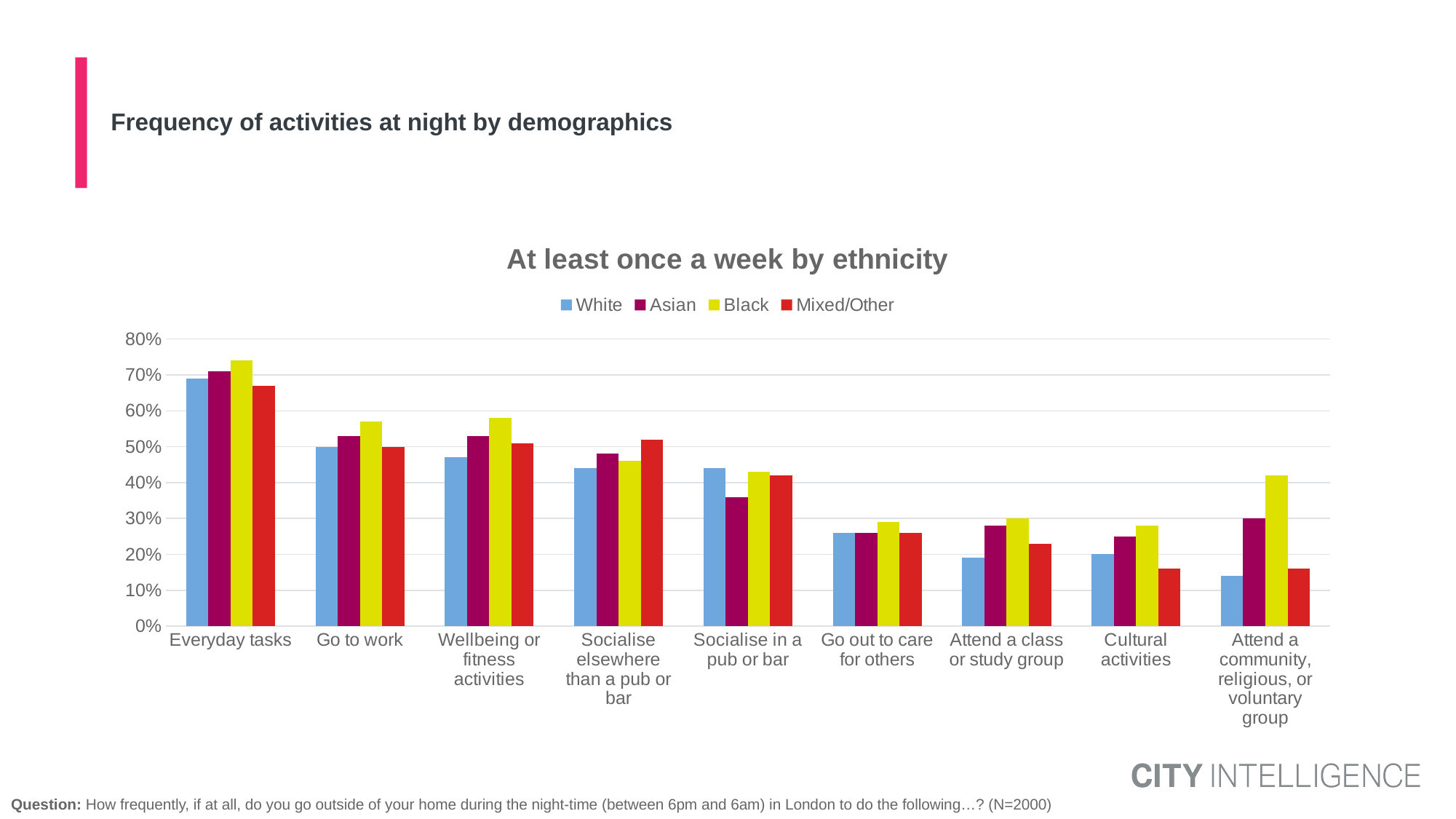

# Frequency of activities at night by demographics

### Chart: At least once a week by ethnicity

| Category | White | Asian | Black | Mixed/Other |
|---|---|---|---|---|
| Everyday tasks | 0.69 | 0.71 | 0.74 | 0.67 |
| Go to work | 0.5 | 0.53 | 0.57 | 0.5 |
| Wellbeing or fitness activities | 0.47 | 0.53 | 0.58 | 0.51 |
| Socialise elsewhere than a pub or bar | 0.44 | 0.48 | 0.46 | 0.52 |
| Socialise in a pub or bar | 0.44 | 0.36 | 0.43 | 0.42 |
| Go out to care for others | 0.26 | 0.26 | 0.29 | 0.26 |
| Attend a class or study group | 0.19 | 0.28 | 0.3 | 0.23 |
| Cultural activities | 0.2 | 0.25 | 0.28 | 0.16 |
| Attend a community, religious, or voluntary group | 0.14 | 0.3 | 0.42 | 0.16 |
Question: How frequently, if at all, do you go outside of your home during the night-time (between 6pm and 6am) in London to do the following…? (N=2000)